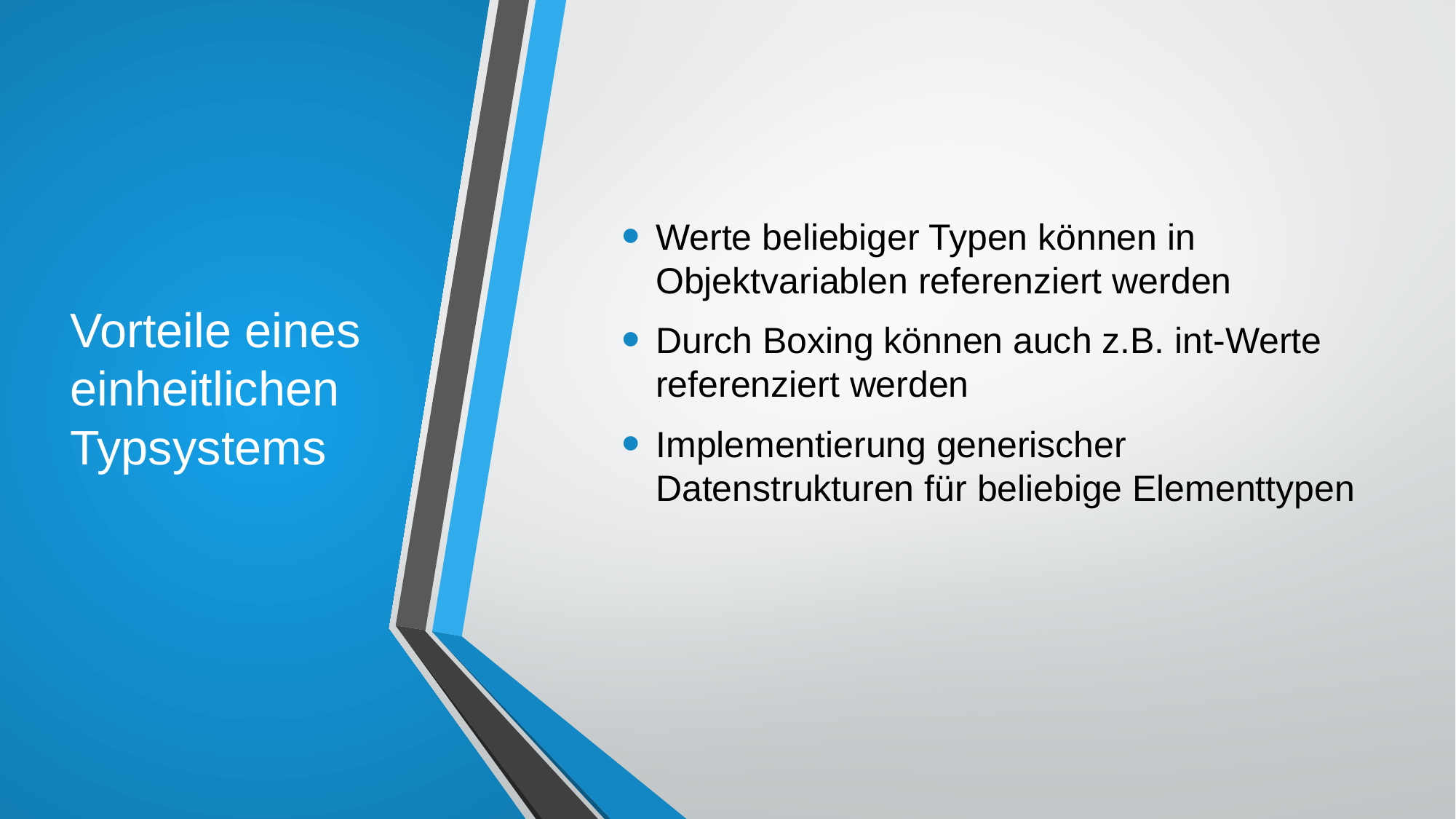

# Vorteile eines einheitlichen Typsystems
Werte beliebiger Typen können in Objektvariablen referenziert werden
Durch Boxing können auch z.B. int-Werte referenziert werden
Implementierung generischer Datenstrukturen für beliebige Elementtypen